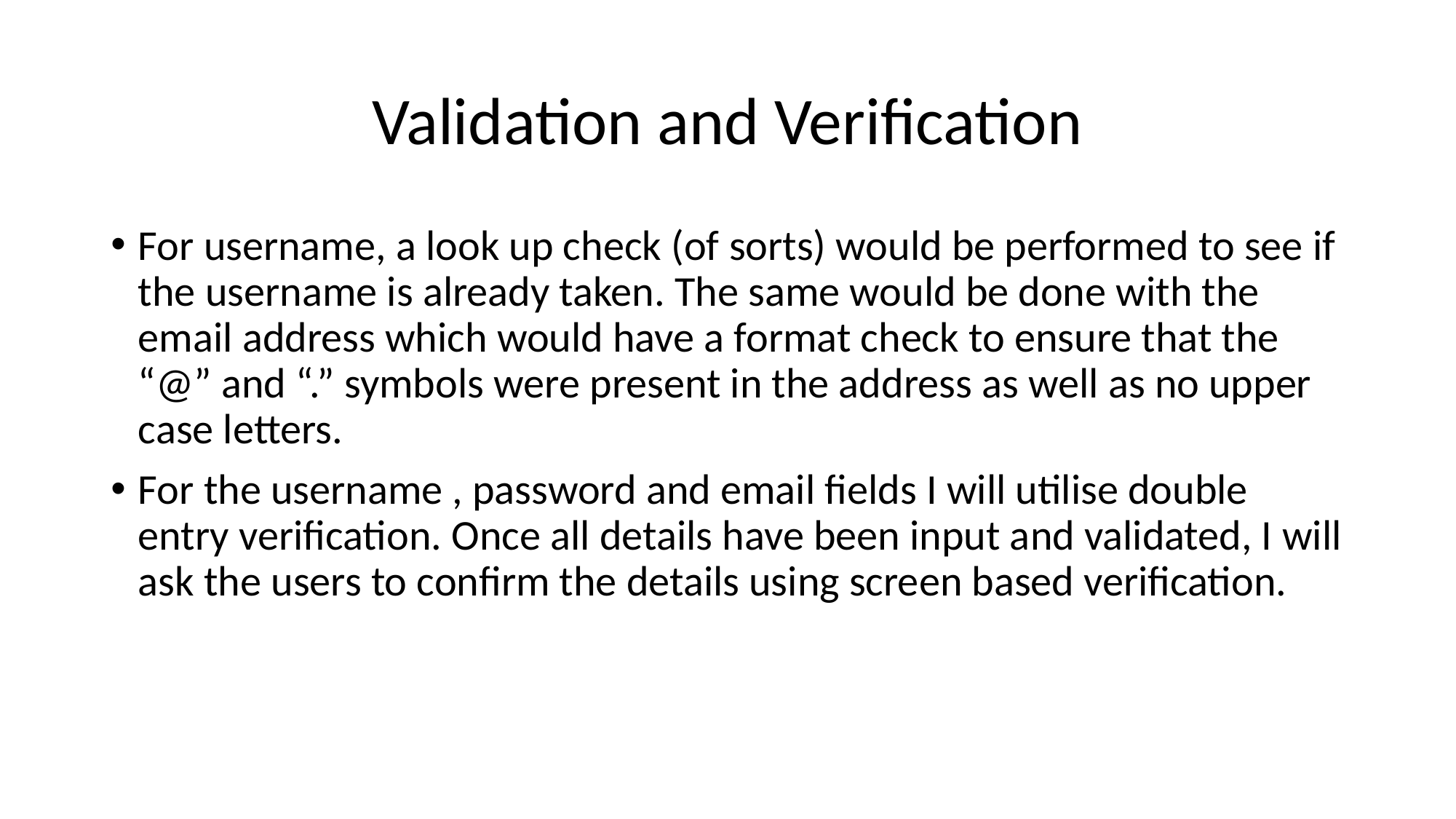

# Validation and Verification
For username, a look up check (of sorts) would be performed to see if the username is already taken. The same would be done with the email address which would have a format check to ensure that the “@” and “.” symbols were present in the address as well as no upper case letters.
For the username , password and email fields I will utilise double entry verification. Once all details have been input and validated, I will ask the users to confirm the details using screen based verification.